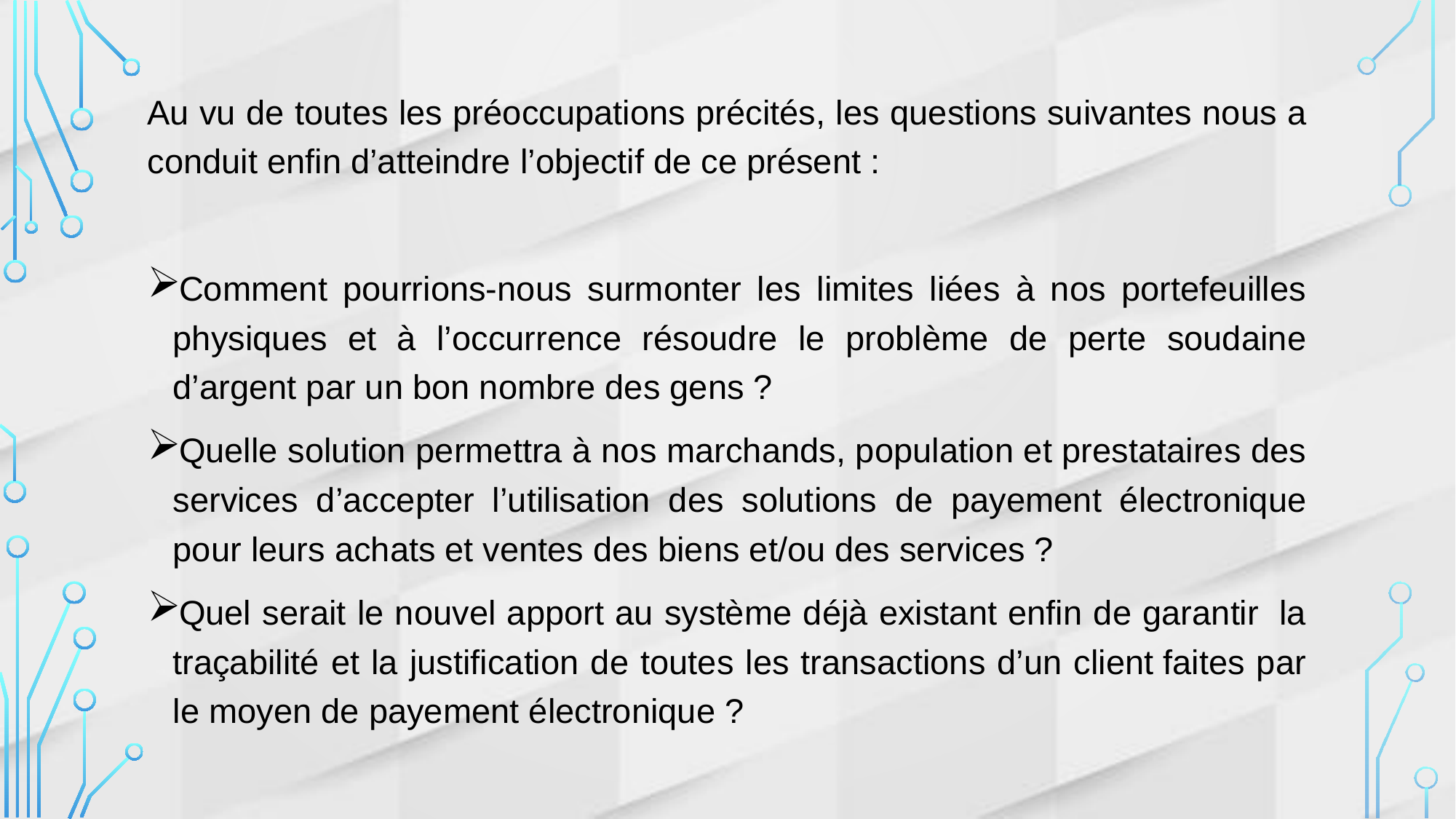

Au vu de toutes les préoccupations précités, les questions suivantes nous a conduit enfin d’atteindre l’objectif de ce présent :

Comment pourrions-nous surmonter les limites liées à nos portefeuilles physiques et à l’occurrence résoudre le problème de perte soudaine d’argent par un bon nombre des gens ?
Quelle solution permettra à nos marchands, population et prestataires des services d’accepter l’utilisation des solutions de payement électronique pour leurs achats et ventes des biens et/ou des services ?
Quel serait le nouvel apport au système déjà existant enfin de garantir  la traçabilité et la justification de toutes les transactions d’un client faites par le moyen de payement électronique ?